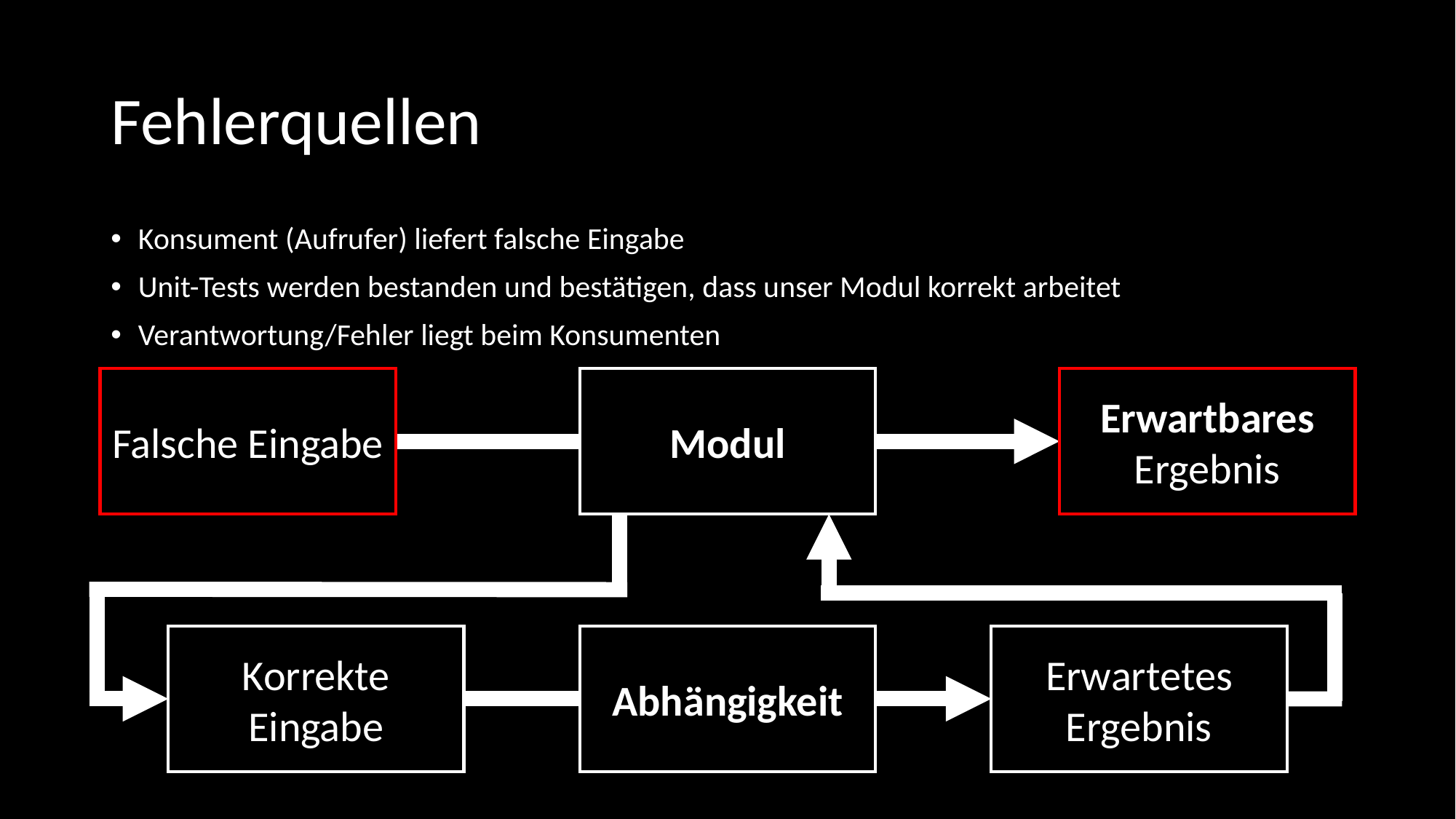

# Fehlerquellen
Konsument (Aufrufer) liefert falsche Eingabe
Unit-Tests werden bestanden und bestätigen, dass unser Modul korrekt arbeitet
Verantwortung/Fehler liegt beim Konsumenten
Modul
Erwartbares Ergebnis
Falsche Eingabe
Korrekte Eingabe
Abhängigkeit
Erwartetes Ergebnis